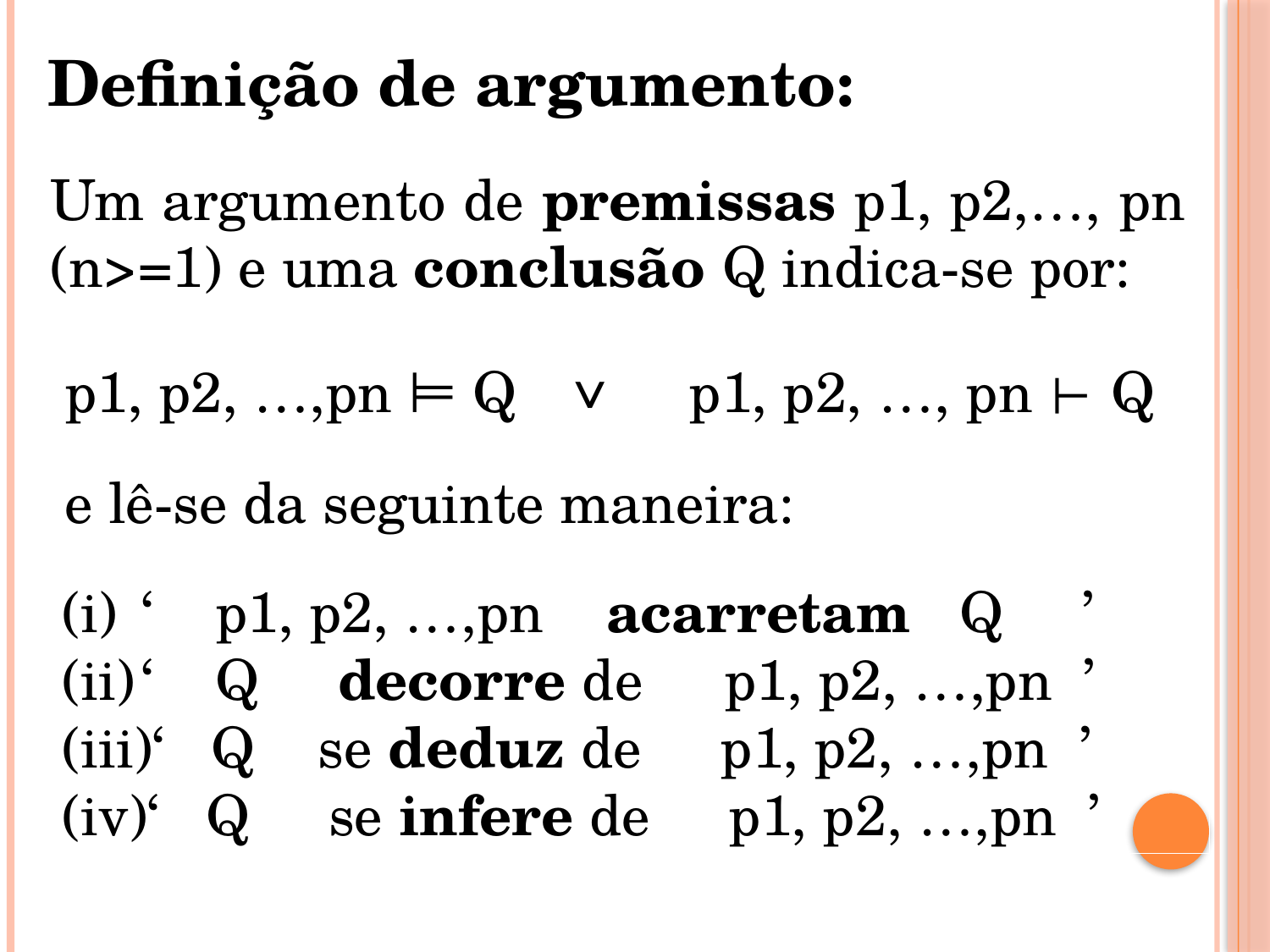

Definição de argumento:
Um argumento de premissas p1, p2,…, pn (n>=1) e uma conclusão Q indica-se por:
p1, p2, …,pn ⊨ Q           p1, p2, …, pn     Q

┴
>
e lê-se da seguinte maneira:
‘    p1, p2, …,pn    acarretam   Q     ’
‘    Q     decorre de     p1, p2, …,pn  ’
‘   Q    se deduz de     p1, p2, …,pn  ’
‘   Q     se infere de     p1, p2, …,pn  ’